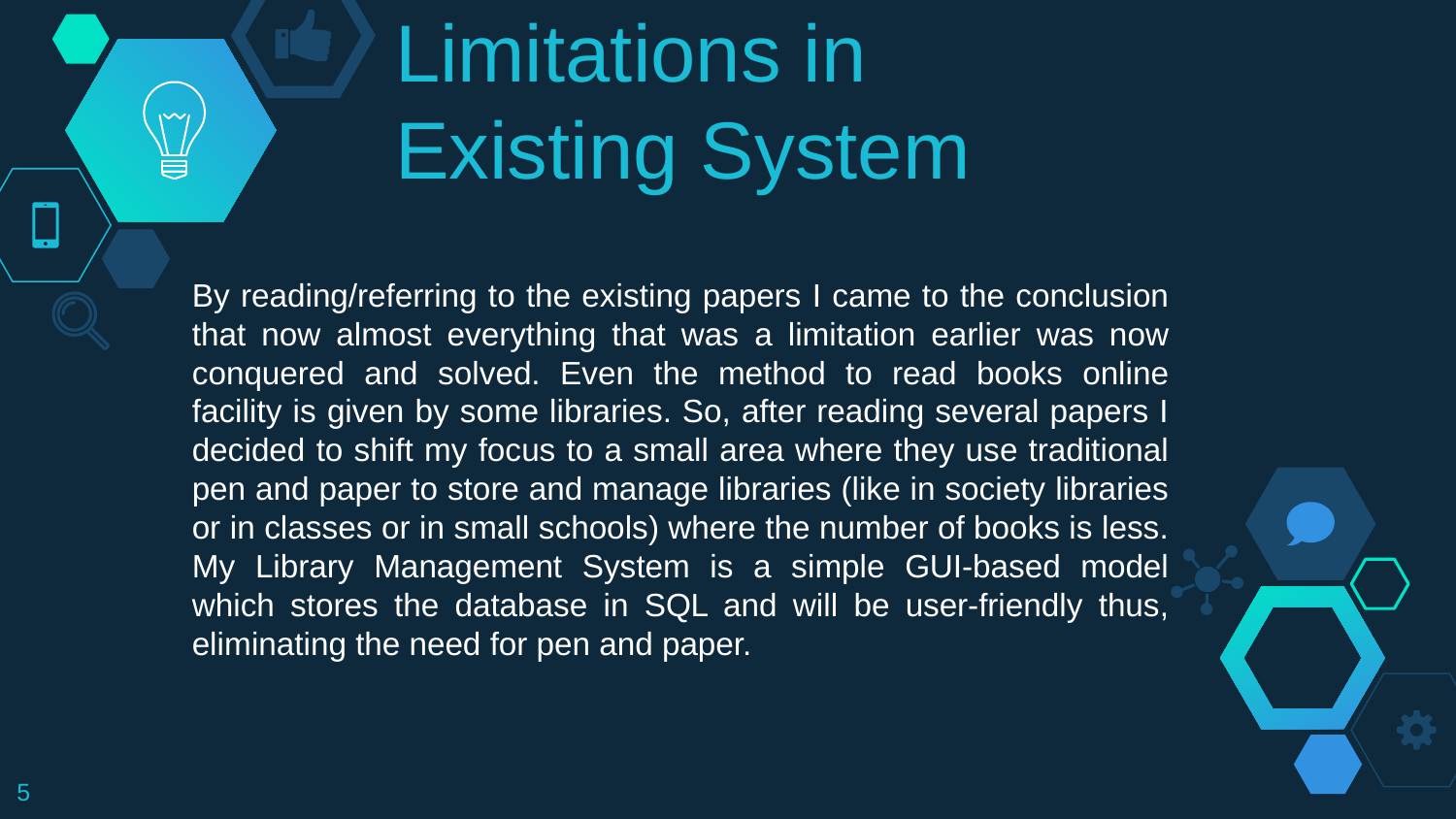

# Limitations in Existing System
By reading/referring to the existing papers I came to the conclusion that now almost everything that was a limitation earlier was now conquered and solved. Even the method to read books online facility is given by some libraries. So, after reading several papers I decided to shift my focus to a small area where they use traditional pen and paper to store and manage libraries (like in society libraries or in classes or in small schools) where the number of books is less. My Library Management System is a simple GUI-based model which stores the database in SQL and will be user-friendly thus, eliminating the need for pen and paper.
5